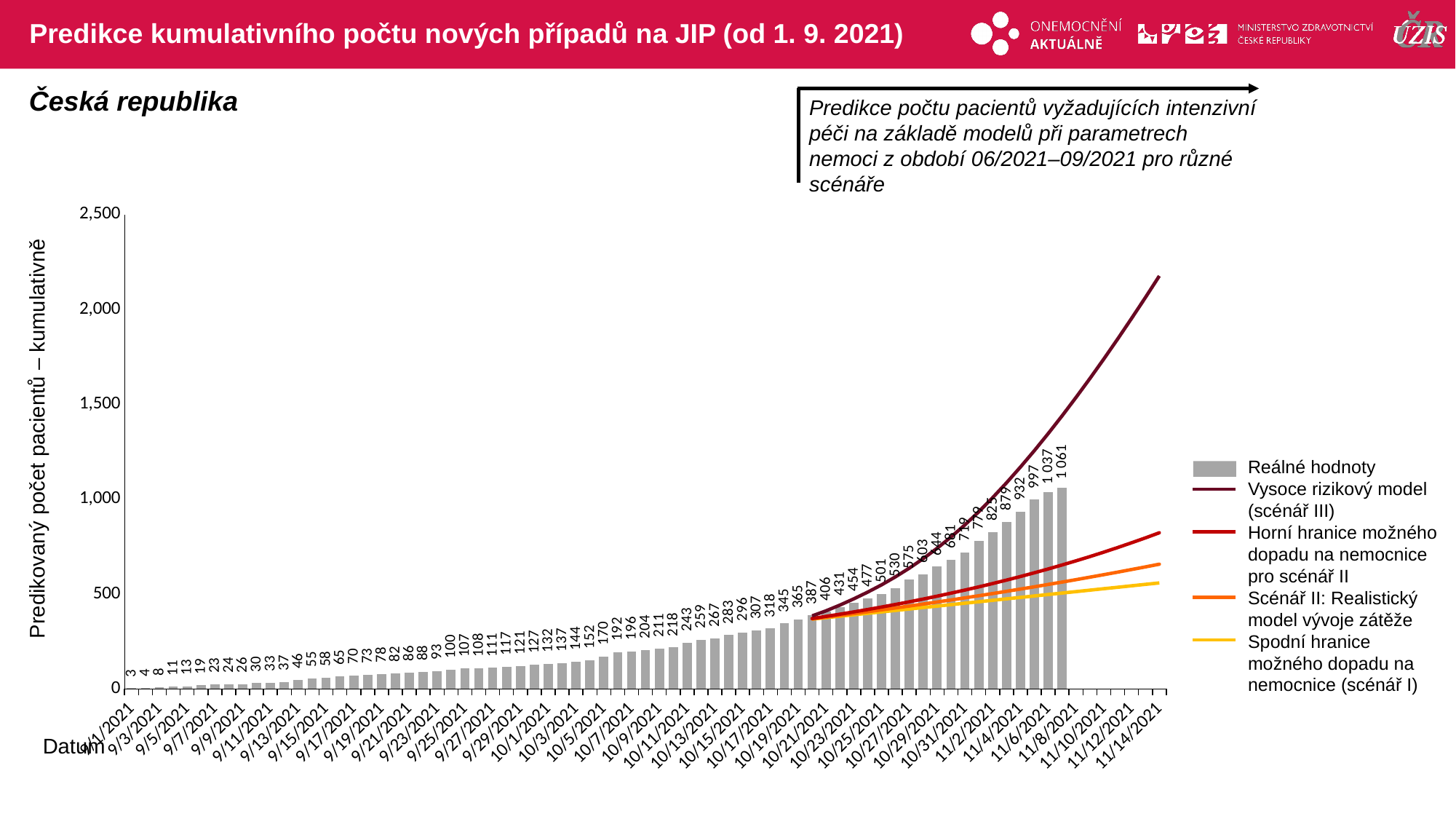

# Predikce kumulativního počtu nových případů na JIP (od 1. 9. 2021)
Česká republika
Predikce počtu pacientů vyžadujících intenzivní péči na základě modelů při parametrech nemoci z období 06/2021–09/2021 pro různé scénáře

### Chart

| Category |  |  |  |  |  |
|---|---|---|---|---|---|
| 44440 | 3.0 | None | None | None | None |
| 44441 | 4.0 | None | None | None | None |
| 44442 | 8.0 | None | None | None | None |
| 44443 | 11.0 | None | None | None | None |
| 44444 | 13.0 | None | None | None | None |
| 44445 | 19.0 | None | None | None | None |
| 44446 | 23.0 | None | None | None | None |
| 44447 | 24.0 | None | None | None | None |
| 44448 | 26.0 | None | None | None | None |
| 44449 | 30.0 | None | None | None | None |
| 44450 | 33.0 | None | None | None | None |
| 44451 | 37.0 | None | None | None | None |
| 44452 | 46.0 | None | None | None | None |
| 44453 | 55.0 | None | None | None | None |
| 44454 | 58.0 | None | None | None | None |
| 44455 | 65.0 | None | None | None | None |
| 44456 | 70.0 | None | None | None | None |
| 44457 | 73.0 | None | None | None | None |
| 44458 | 78.0 | None | None | None | None |
| 44459 | 82.0 | None | None | None | None |
| 44460 | 86.0 | None | None | None | None |
| 44461 | 88.0 | None | None | None | None |
| 44462 | 93.0 | None | None | None | None |
| 44463 | 100.0 | None | None | None | None |
| 44464 | 107.0 | None | None | None | None |
| 44465 | 108.0 | None | None | None | None |
| 44466 | 111.0 | None | None | None | None |
| 44467 | 117.0 | None | None | None | None |
| 44468 | 121.0 | None | None | None | None |
| 44469 | 127.0 | None | None | None | None |
| 44470 | 132.0 | None | None | None | None |
| 44471 | 137.0 | None | None | None | None |
| 44472 | 144.0 | None | None | None | None |
| 44473 | 152.0 | None | None | None | None |
| 44474 | 170.0 | None | None | None | None |
| 44475 | 192.0 | None | None | None | None |
| 44476 | 196.0 | None | None | None | None |
| 44477 | 204.0 | None | None | None | None |
| 44478 | 211.0 | None | None | None | None |
| 44479 | 218.0 | None | None | None | None |
| 44480 | 243.0 | None | None | None | None |
| 44481 | 259.0 | None | None | None | None |
| 44482 | 267.0 | None | None | None | None |
| 44483 | 283.0 | None | None | None | None |
| 44484 | 296.0 | None | None | None | None |
| 44485 | 307.0 | None | None | None | None |
| 44486 | 318.0 | None | None | None | None |
| 44487 | 345.0 | None | None | None | None |
| 44488 | 365.0 | None | None | None | None |
| 44489 | 387.0 | 367.6075654658736 | 368.947225180559 | 370.7752595118805 | 384.4926464040036 |
| 44490 | 406.0 | 375.2222663655266 | 378.07245456491927 | 381.97136486960284 | 411.3769380674912 |
| 44491 | 431.0 | 382.84166976015155 | 387.37774263340526 | 393.60313175652664 | 441.41023296027015 |
| 44492 | 454.0 | 390.464652860955 | 396.86522871796046 | 405.68576268083297 | 474.39233221355244 |
| 44493 | 477.0 | 398.09014975526947 | 406.5374471395017 | 418.23507529938934 | 509.80870002527445 |
| 44494 | 501.0 | 405.71727247112716 | 416.39707159019736 | 431.2675002972108 | 548.0523254464442 |
| 44495 | 530.0 | 413.34581799940327 | 426.4468823773806 | 444.7998722511153 | 590.2811564159001 |
| 44496 | 575.0 | 420.9754533187544 | 436.68966941047773 | 458.8494291331199 | 636.2372143616085 |
| 44497 | 603.0 | 428.6060926205187 | 447.1280727669937 | 473.43383373381204 | 686.2382936709784 |
| 44498 | 644.0 | 436.2377115181451 | 457.7647692417644 | 488.57120480991153 | 740.9075652722659 |
| 44499 | 681.0 | 443.8700772965853 | 468.6024421301858 | 504.28013364075645 | 800.1773077072685 |
| 44500 | 719.0 | 451.50308318186165 | 479.6436404792015 | 520.579708274534 | 864.1120906893976 |
| 44501 | 779.0 | 459.1366866025931 | 490.89096115957443 | 537.4895030960986 | 933.4574565576787 |
| 44502 | 825.0 | 466.77062429095713 | 502.3469873812761 | 555.0295373370693 | 1007.7164010888956 |
| 44503 | 879.0 | 474.40490861824276 | 514.01426828591 | 573.2202700401939 | 1086.4238511563638 |
| 44504 | 932.0 | 482.0394578174738 | 525.895217127621 | 592.0825997634831 | 1169.1198344747338 |
| 44505 | 997.0 | 489.6742348017466 | 537.9922485967779 | 611.6378670064702 | 1255.60579382807 |
| 44506 | 1037.0 | 497.30901178601295 | 550.3077523917294 | 631.9078481209114 | 1345.6294629259194 |
| 44507 | 1061.0 | 504.9437887702857 | 562.8440797194013 | 652.9147475686335 | 1439.0050540890027 |
| 44508 | None | 512.5785657545521 | 575.6035357817999 | 674.6811883024799 | 1535.7101186040984 |
| 44509 | None | 520.2133427388248 | 588.5885688990286 | 697.2305826018478 | 1635.561094624271 |
| 44510 | None | 527.8481197230913 | 601.8017236660844 | 720.5870471893137 | 1738.3503061731412 |
| 44511 | None | 535.482896707364 | 615.2456053649795 | 744.7753408688955 | 1843.9432509316453 |
| 44512 | None | 543.1176736916304 | 628.9228634052372 | 769.8208366325129 | 1952.1951839859307 |
| 44513 | None | 550.7524506759032 | 642.8361838164186 | 795.7495092177982 | 2062.952566222966 |
| 44514 | None | 558.3872276601696 | 656.9882891050275 | 822.5879343370985 | 2176.1115205052884 |
Predikovaný počet pacientů – kumulativně
Reálné hodnoty
Vysoce rizikový model (scénář III)
Horní hranice možného dopadu na nemocnice pro scénář II
Scénář II: Realistický model vývoje zátěže
Spodní hranice možného dopadu na nemocnice (scénář I)

Datum